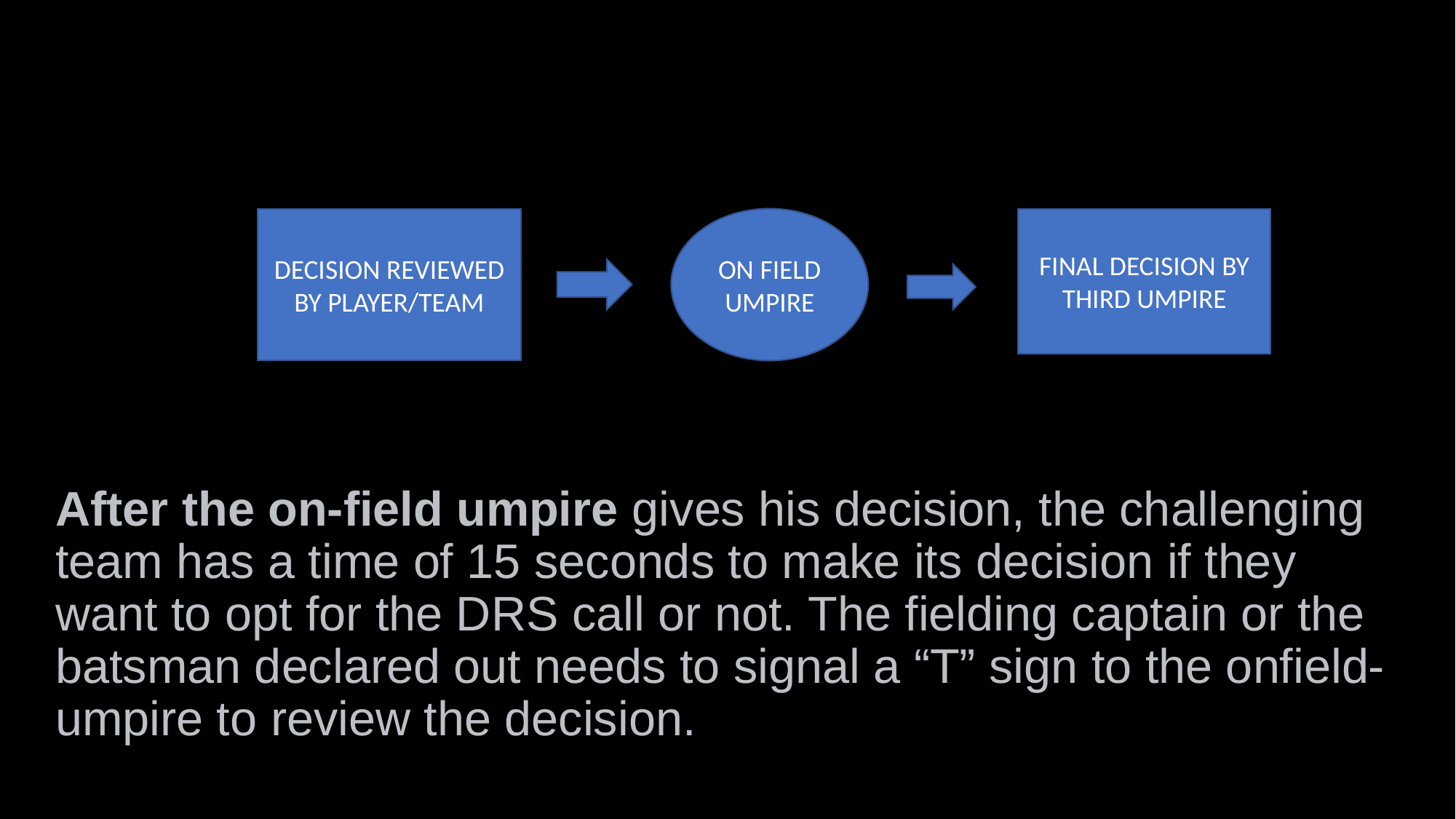

DECISION REVIEWED BY PLAYER/TEAM
ON FIELD UMPIRE
FINAL DECISION BY THIRD UMPIRE

After the on-field umpire gives his decision, the challenging team has a time of 15 seconds to make its decision if they want to opt for the DRS call or not. The fielding captain or the batsman declared out needs to signal a “T” sign to the onfield-umpire to review the decision.